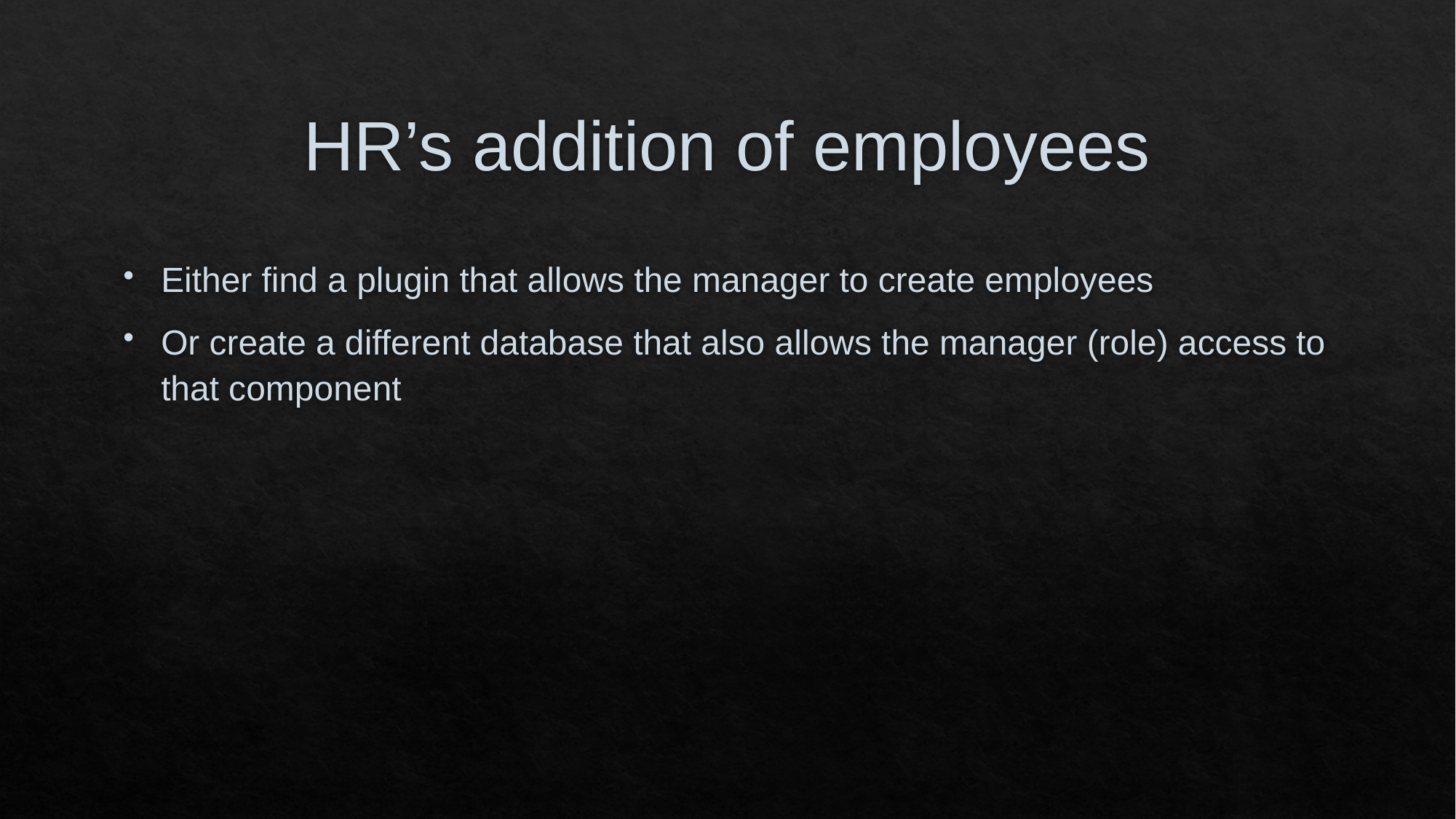

# HR’s addition of employees
Either find a plugin that allows the manager to create employees
Or create a different database that also allows the manager (role) access to that component